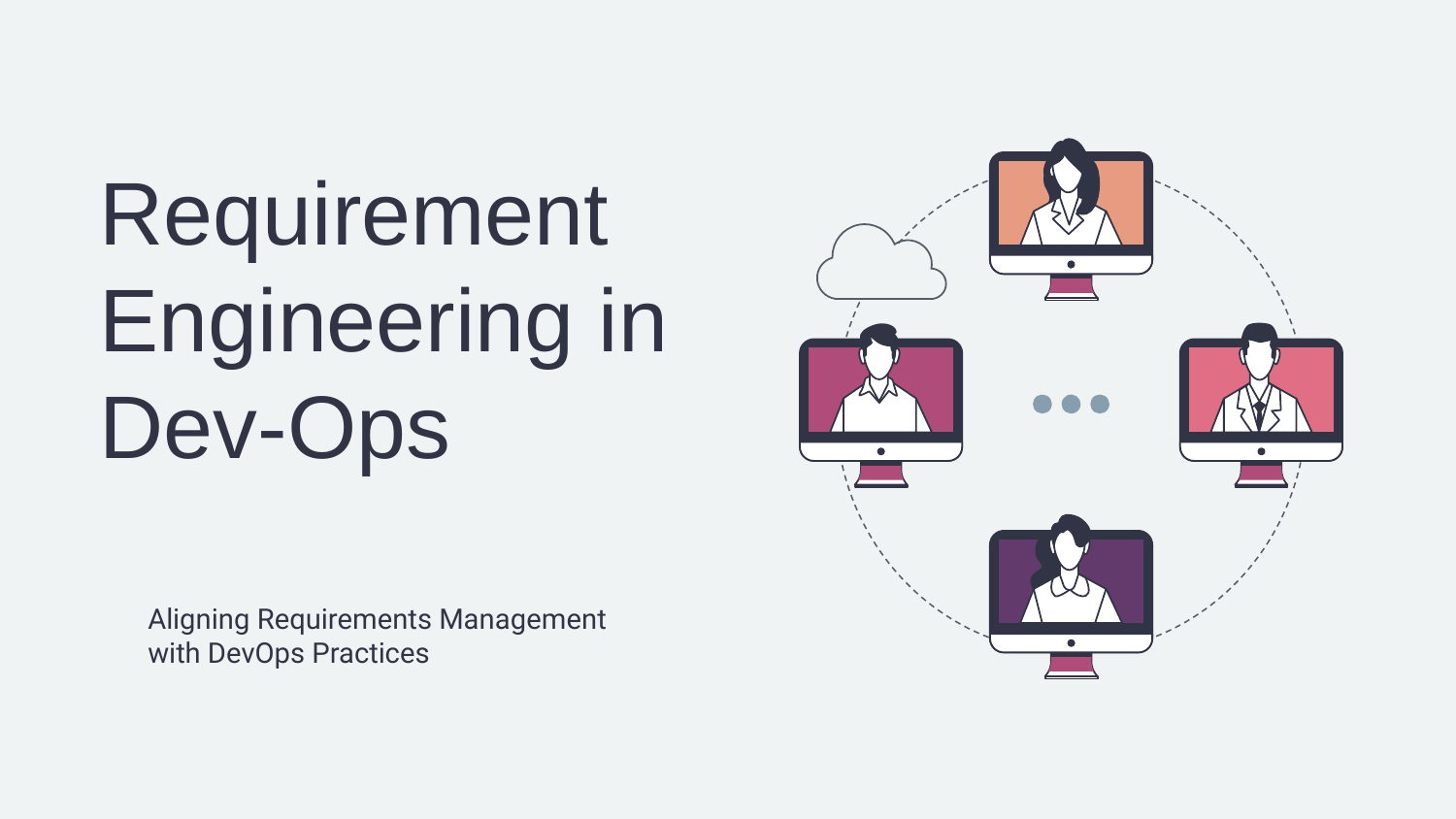

# Requirement Engineering in Dev-Ops

Aligning Requirements Management with DevOps Practices